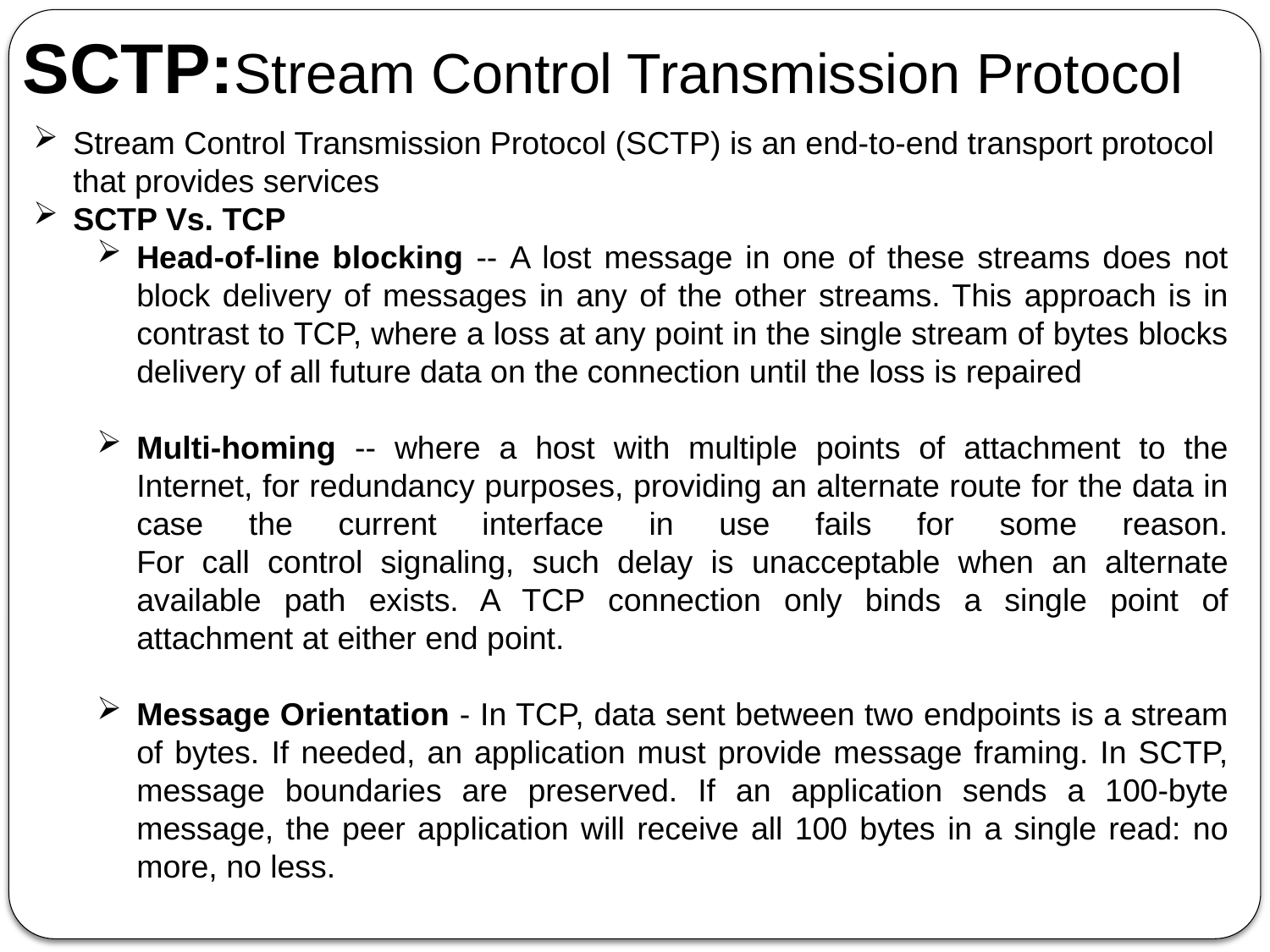

# SCTP:Stream Control Transmission Protocol
Stream Control Transmission Protocol (SCTP) is an end-to-end transport protocol that provides services
SCTP Vs. TCP
Head-of-line blocking -- A lost message in one of these streams does not block delivery of messages in any of the other streams. This approach is in contrast to TCP, where a loss at any point in the single stream of bytes blocks delivery of all future data on the connection until the loss is repaired

Multi-homing -- where a host with multiple points of attachment to the Internet, for redundancy purposes, providing an alternate route for the data in case the current interface in use fails for some reason.
For call control signaling, such delay is unacceptable when an alternate available path exists. A TCP connection only binds a single point of attachment at either end point.

Message Orientation - In TCP, data sent between two endpoints is a stream of bytes. If needed, an application must provide message framing. In SCTP, message boundaries are preserved. If an application sends a 100-byte message, the peer application will receive all 100 bytes in a single read: no more, no less.